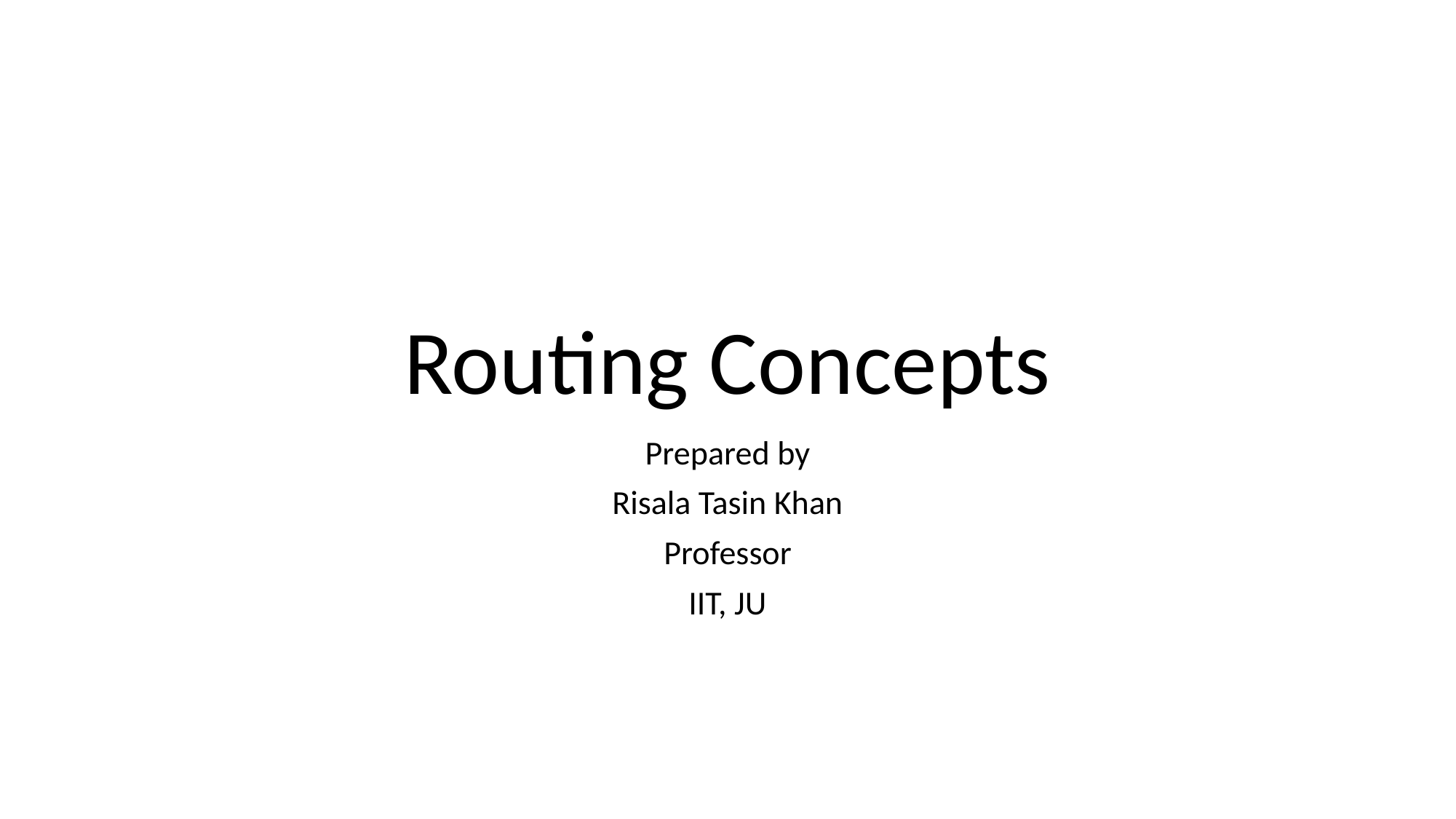

# Routing Concepts
Prepared by
Risala Tasin Khan
Professor
IIT, JU